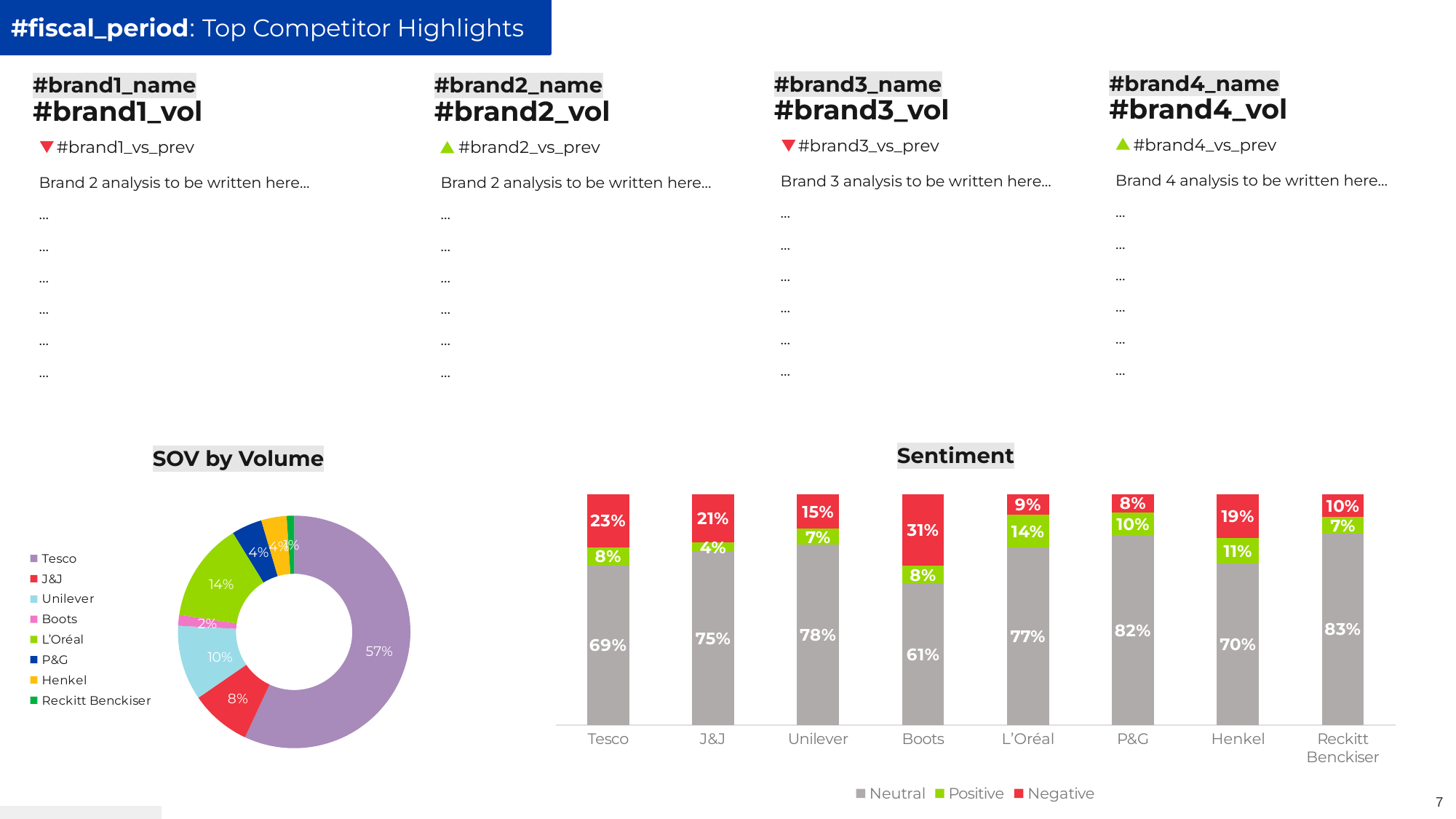

#fiscal_period: Top Competitor Highlights
#brand4_name
#brand4_vol
   #brand4_vs_prev
Brand 4 analysis to be written here…
…
…
…
…
…
…
#brand3_name
#brand3_vol
   #brand3_vs_prev
Brand 3 analysis to be written here…
…
…
…
…
…
…
#brand1_name
#brand1_vol
   #brand1_vs_prev
Brand 2 analysis to be written here…
…
…
…
…
…
…
#brand2_name
#brand2_vol
   #brand2_vs_prev
Brand 2 analysis to be written here…
…
…
…
…
…
…

Sentiment

SOV by Volume

### Chart

| Category | Neutral | Positive | Negative |
|---|---|---|---|
| Tesco | 0.69 | 0.08 | 0.23 |
| J&J | 0.75 | 0.04 | 0.21 |
| Unilever | 0.78 | 0.07 | 0.15 |
| Boots | 0.61 | 0.08 | 0.31 |
| L’Oréal | 0.77 | 0.14 | 0.09 |
| P&G | 0.82 | 0.1 | 0.08 |
| Henkel | 0.7 | 0.11 | 0.19 |
| Reckitt Benckiser | 0.83 | 0.07 | 0.1 |

### Chart

| Category | Posts |
|---|---|
| Tesco | 115411.0 |
| J&J | 17155.0 |
| Unilever | 21136.0 |
| Boots | 3059.0 |
| L’Oréal | 28034.0 |
| P&G | 8589.0 |
| Henkel | 7154.0 |
| Reckitt Benckiser | 2098.0 |